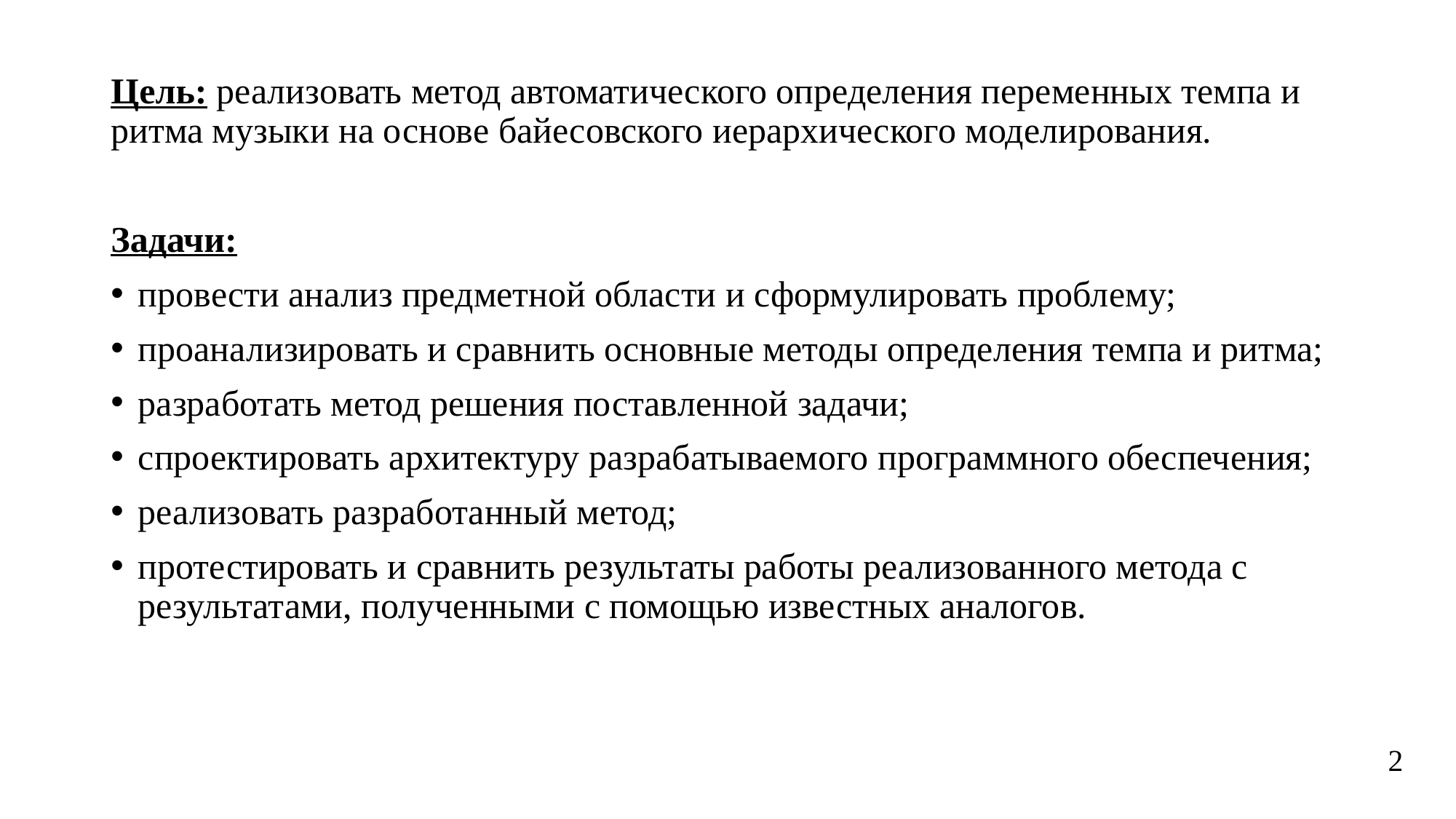

Цель: реализовать метод автоматического определения переменных темпа и ритма музыки на основе байесовского иерархического моделирования.

Задачи:
провести анализ предметной области и сформулировать проблему;
проанализировать и сравнить основные методы определения темпа и ритма;
разработать метод решения поставленной задачи;
спроектировать архитектуру разрабатываемого программного обеспечения;
реализовать разработанный метод;
протестировать и сравнить результаты работы реализованного метода с результатами, полученными с помощью известных аналогов.
2